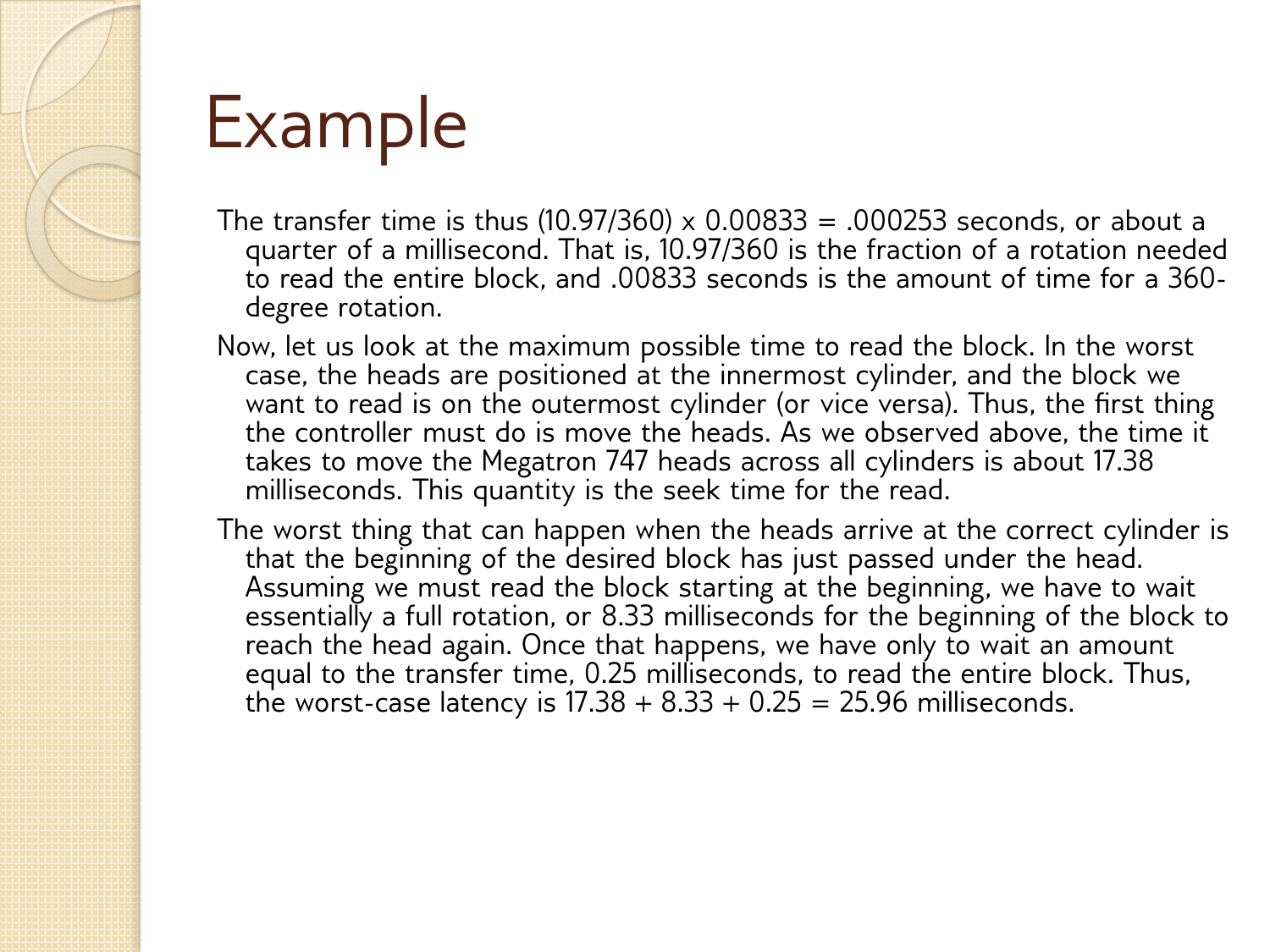

# Example
The transfer time is thus (10.97/360) x 0.00833 = .000253 seconds, or about a quarter of a millisecond. That is, 10.97/360 is the fraction of a rotation needed to read the entire block, and .00833 seconds is the amount of time for a 360-degree rotation.
Now, let us look at the maximum possible time to read the block. In the worst case, the heads are positioned at the innermost cylinder, and the block we want to read is on the outermost cylinder (or vice versa). Thus, the first thing the controller must do is move the heads. As we observed above, the time it takes to move the Megatron 747 heads across all cylinders is about 17.38 milliseconds. This quantity is the seek time for the read.
The worst thing that can happen when the heads arrive at the correct cylinder is that the beginning of the desired block has just passed under the head. Assuming we must read the block starting at the beginning, we have to wait essentially a full rotation, or 8.33 milliseconds for the beginning of the block to reach the head again. Once that happens, we have only to wait an amount equal to the transfer time, 0.25 milliseconds, to read the entire block. Thus, the worst-case latency is 17.38 + 8.33 + 0.25 = 25.96 milliseconds.